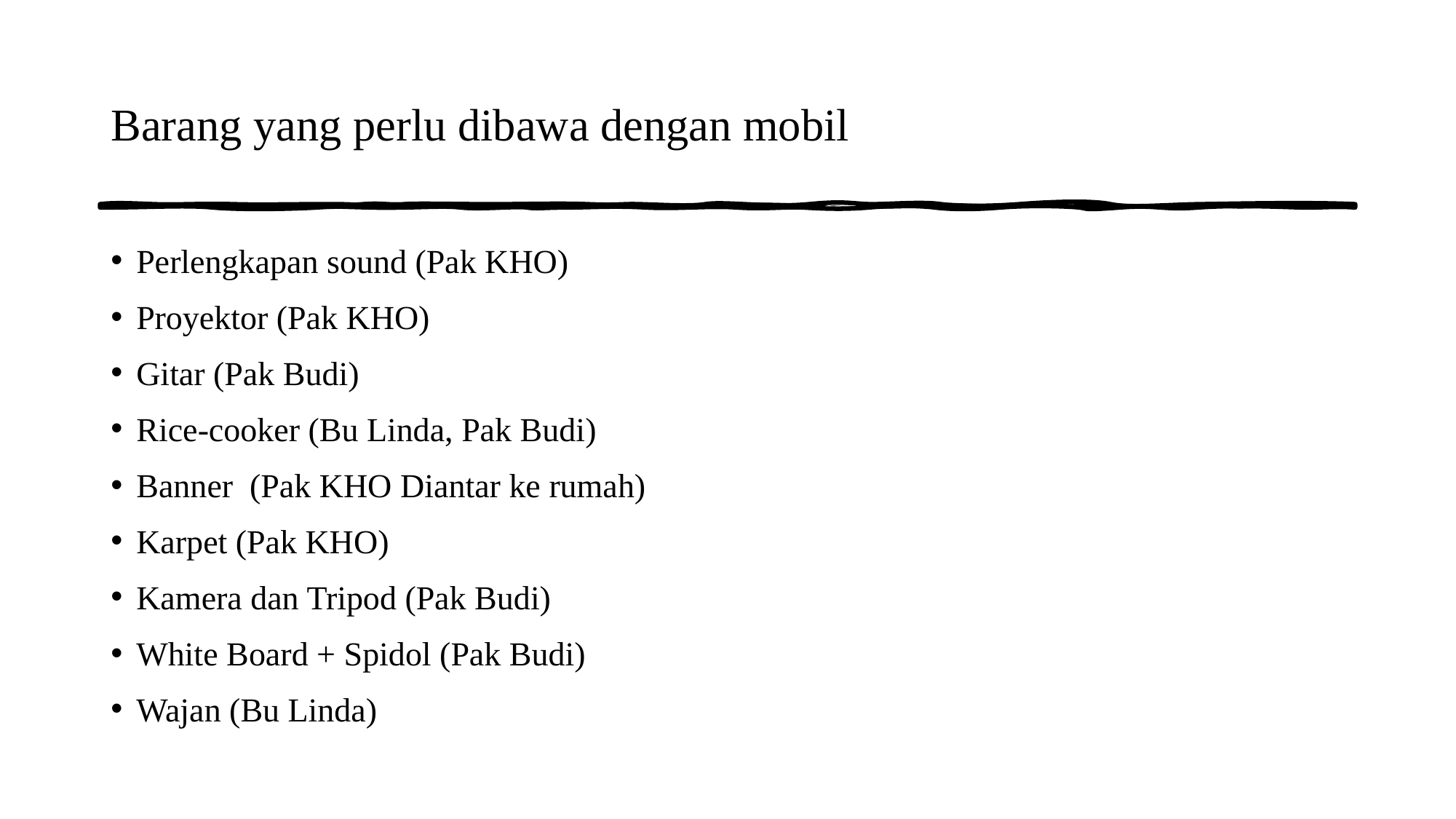

# Barang yang perlu dibawa dengan mobil
Perlengkapan sound (Pak KHO)
Proyektor (Pak KHO)
Gitar (Pak Budi)
Rice-cooker (Bu Linda, Pak Budi)
Banner  (Pak KHO Diantar ke rumah)
Karpet (Pak KHO)
Kamera dan Tripod (Pak Budi)
White Board + Spidol (Pak Budi)
Wajan (Bu Linda)